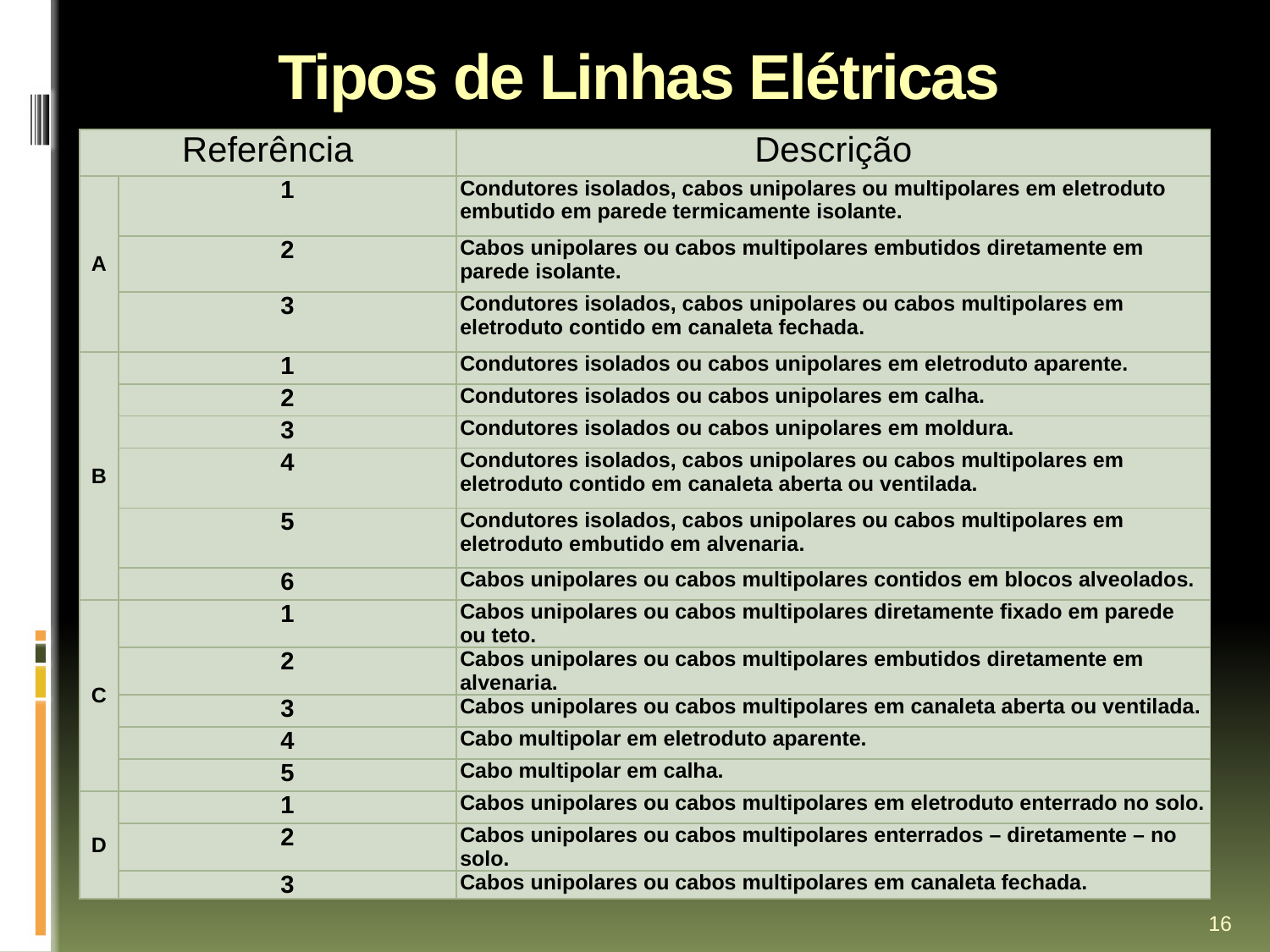

# Tipos de Linhas Elétricas
| Referência |  | Descrição |
| --- | --- | --- |
| A | 1 | Condutores isolados, cabos unipolares ou multipolares em eletroduto embutido em parede termicamente isolante. |
|  | 2 | Cabos unipolares ou cabos multipolares embutidos diretamente em parede isolante. |
|  | 3 | Condutores isolados, cabos unipolares ou cabos multipolares em eletroduto contido em canaleta fechada. |
| B | 1 | Condutores isolados ou cabos unipolares em eletroduto aparente. |
|  | 2 | Condutores isolados ou cabos unipolares em calha. |
|  | 3 | Condutores isolados ou cabos unipolares em moldura. |
|  | 4 | Condutores isolados, cabos unipolares ou cabos multipolares em eletroduto contido em canaleta aberta ou ventilada. |
|  | 5 | Condutores isolados, cabos unipolares ou cabos multipolares em eletroduto embutido em alvenaria. |
|  | 6 | Cabos unipolares ou cabos multipolares contidos em blocos alveolados. |
| C | 1 | Cabos unipolares ou cabos multipolares diretamente fixado em parede ou teto. |
|  | 2 | Cabos unipolares ou cabos multipolares embutidos diretamente em alvenaria. |
|  | 3 | Cabos unipolares ou cabos multipolares em canaleta aberta ou ventilada. |
|  | 4 | Cabo multipolar em eletroduto aparente. |
|  | 5 | Cabo multipolar em calha. |
| D | 1 | Cabos unipolares ou cabos multipolares em eletroduto enterrado no solo. |
|  | 2 | Cabos unipolares ou cabos multipolares enterrados – diretamente – no solo. |
|  | 3 | Cabos unipolares ou cabos multipolares em canaleta fechada. |
16